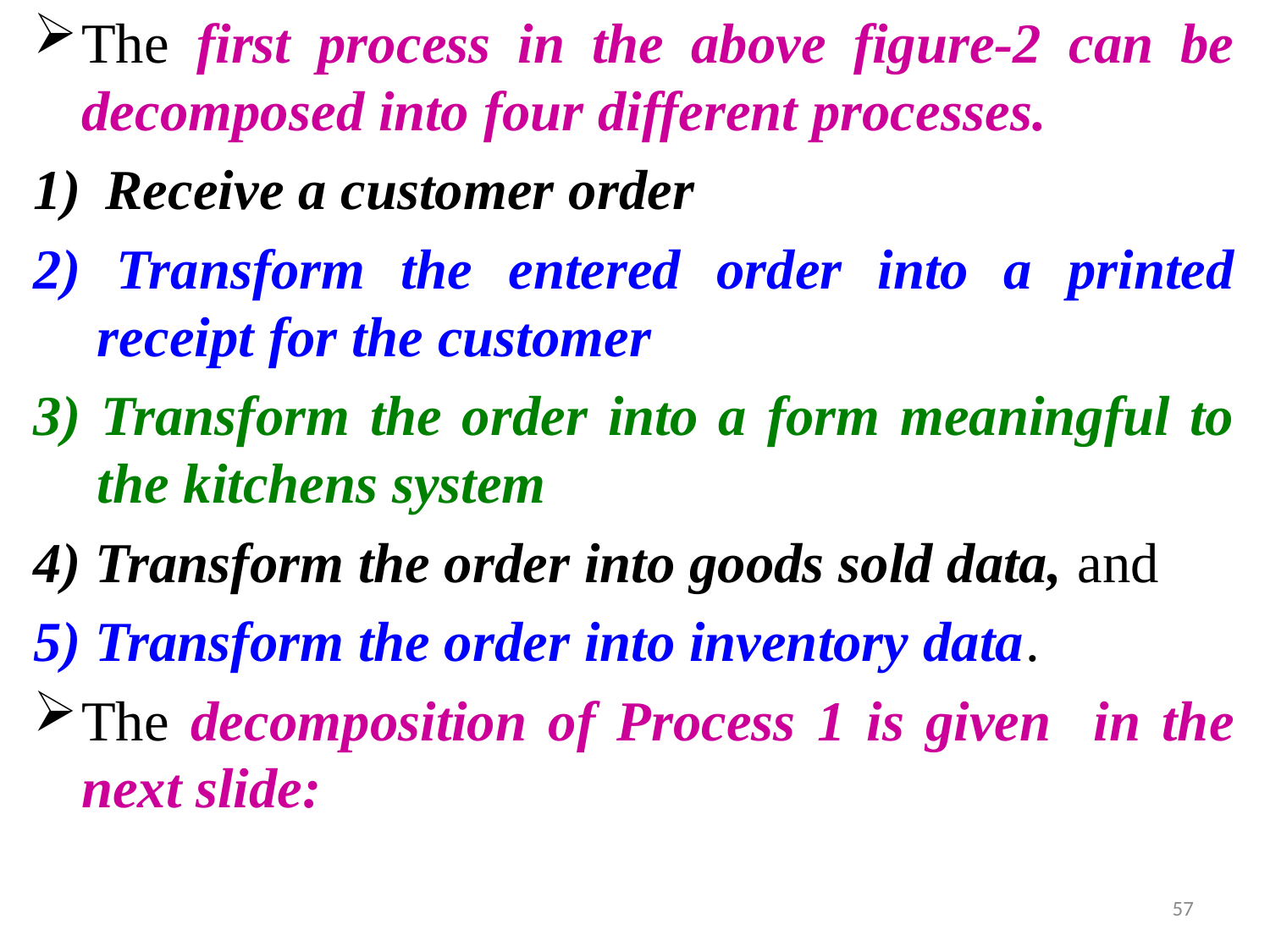

The first process in the above figure-2 can be decomposed into four different processes.
Receive a customer order
2) Transform the entered order into a printed receipt for the customer
3) Transform the order into a form meaningful to the kitchens system
4) Transform the order into goods sold data, and
5) Transform the order into inventory data.
The decomposition of Process 1 is given  in the next slide:

57